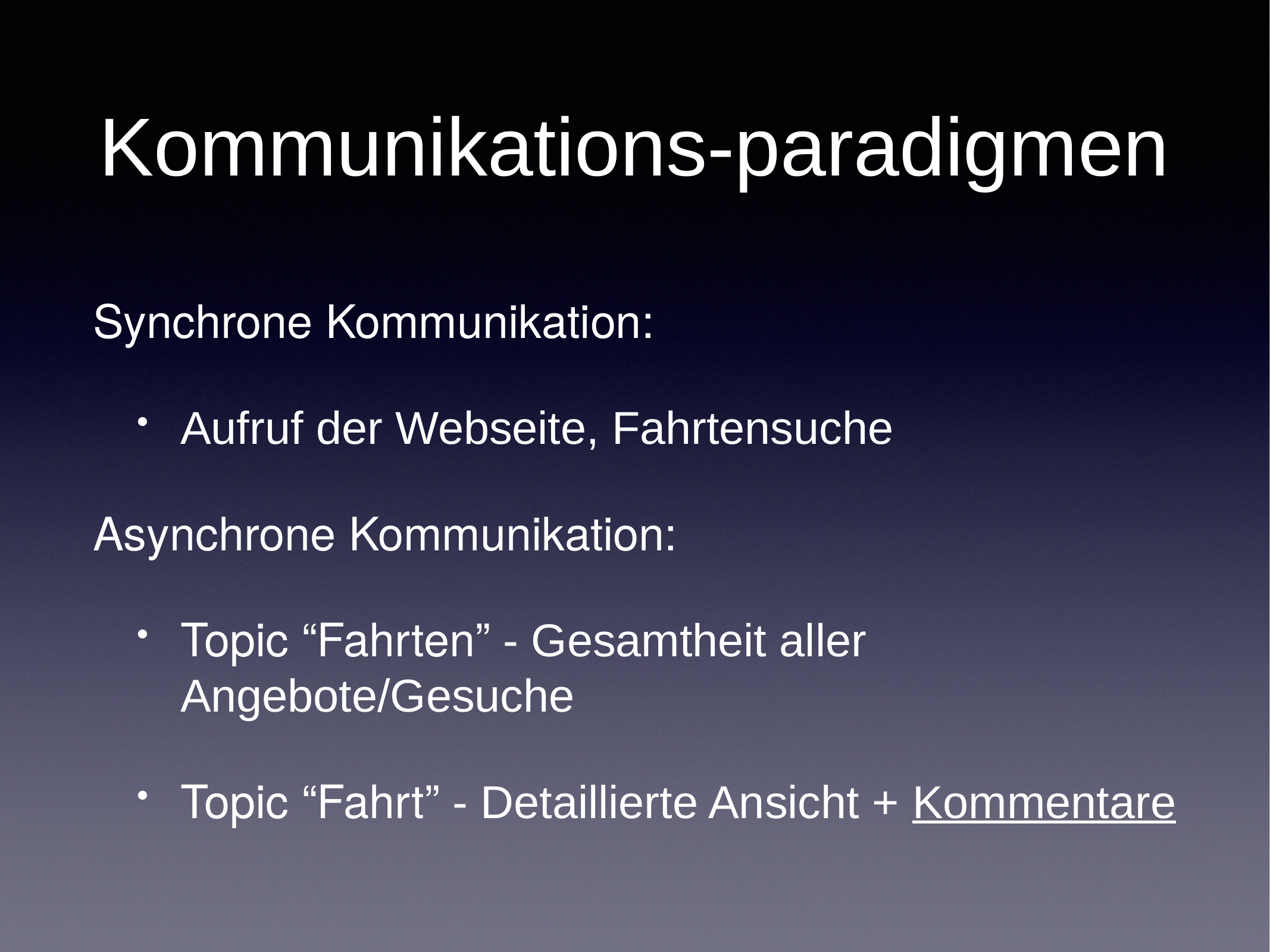

# Kommunikations-paradigmen
Synchrone Kommunikation:
Aufruf der Webseite, Fahrtensuche
Asynchrone Kommunikation:
Topic “Fahrten” - Gesamtheit aller Angebote/Gesuche
Topic “Fahrt” - Detaillierte Ansicht + Kommentare